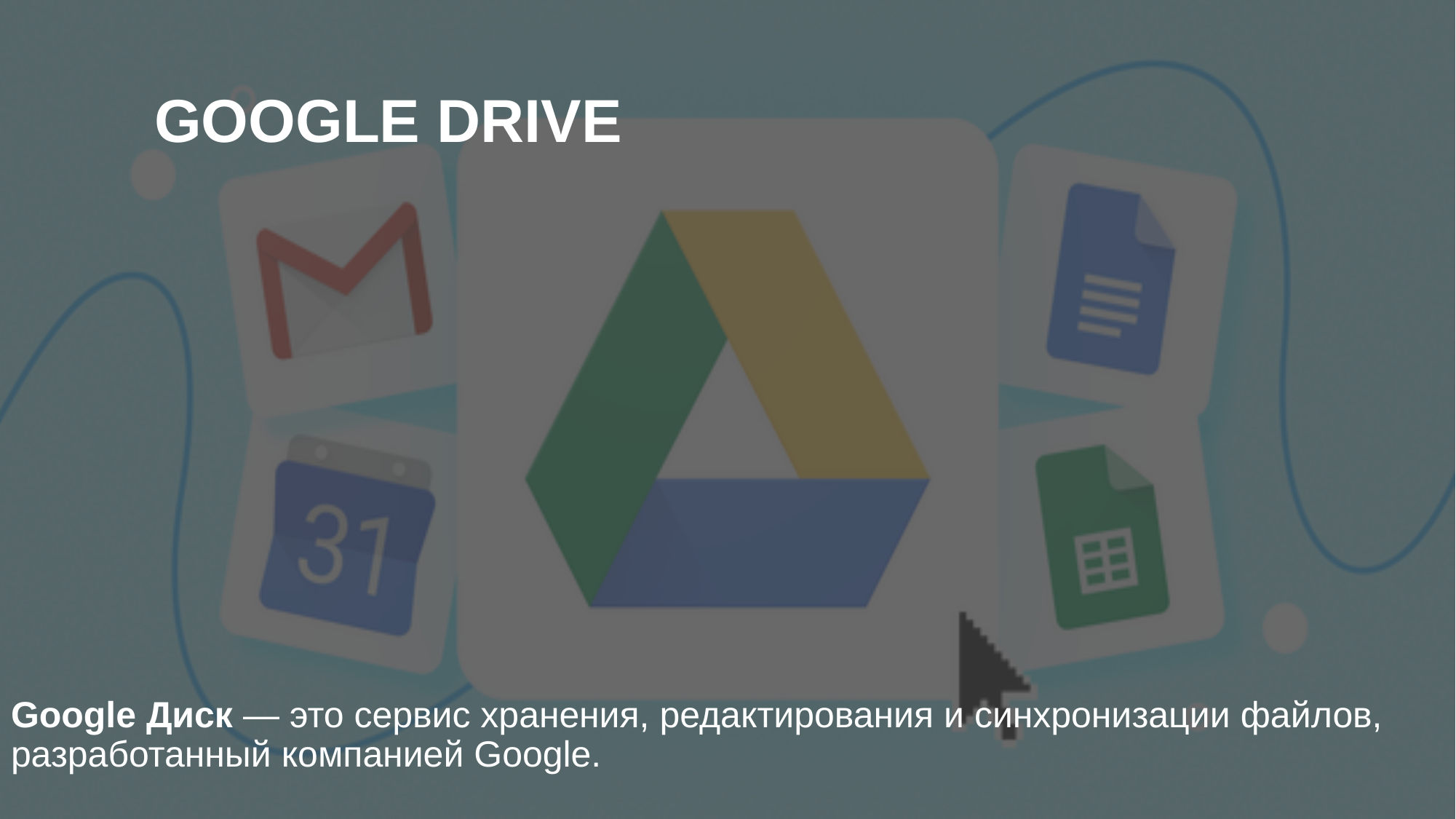

Google Диск — это сервис хранения, редактирования и синхронизации файлов, разработанный компанией Google.
# Google drive
9